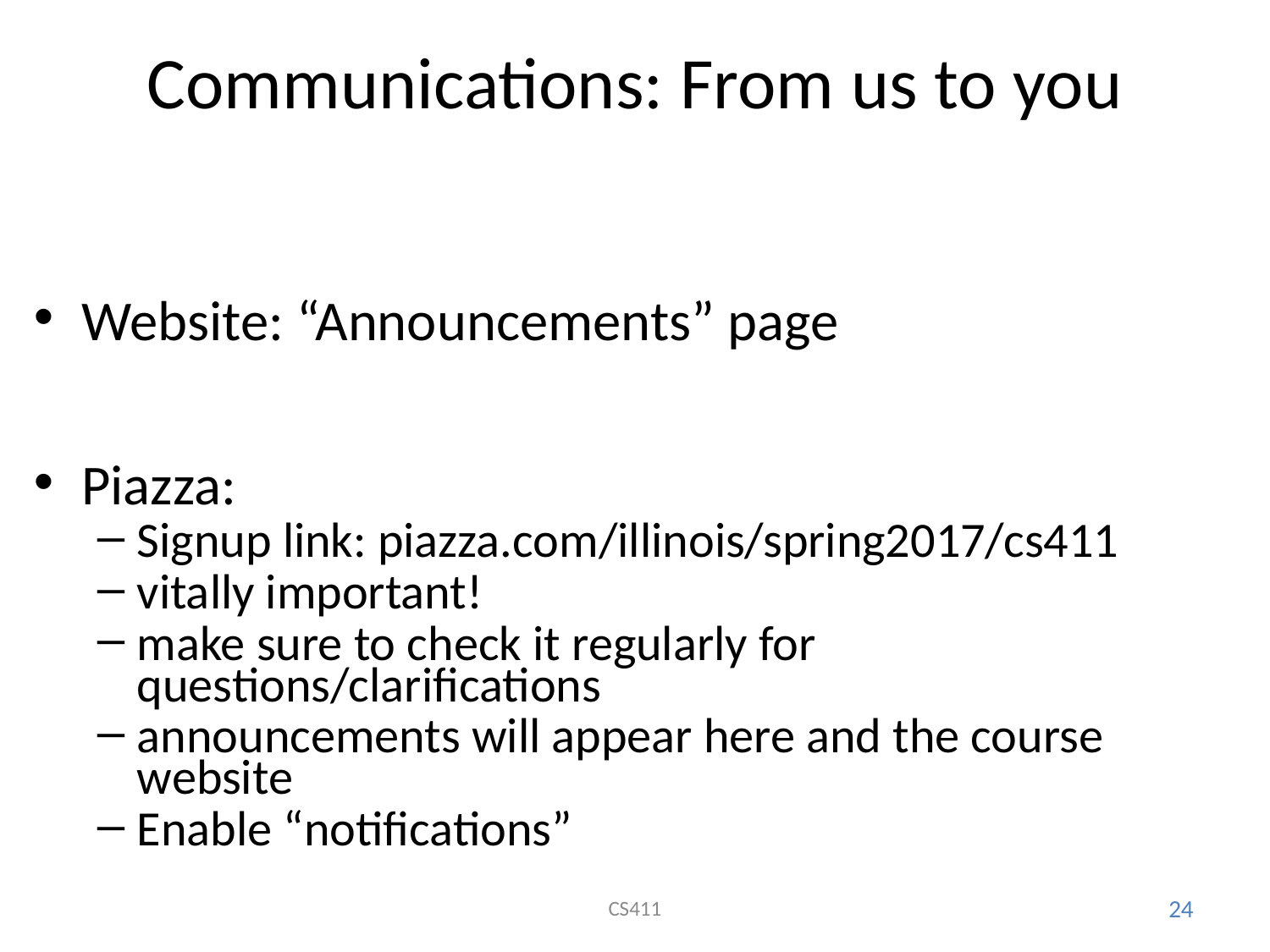

# Communications: From us to you

Website: “Announcements” page

Piazza:
Signup link: piazza.com/illinois/spring2017/cs411
vitally important!
make sure to check it regularly for questions/clarifications
announcements will appear here and the course website
Enable “notifications”

CS411
24